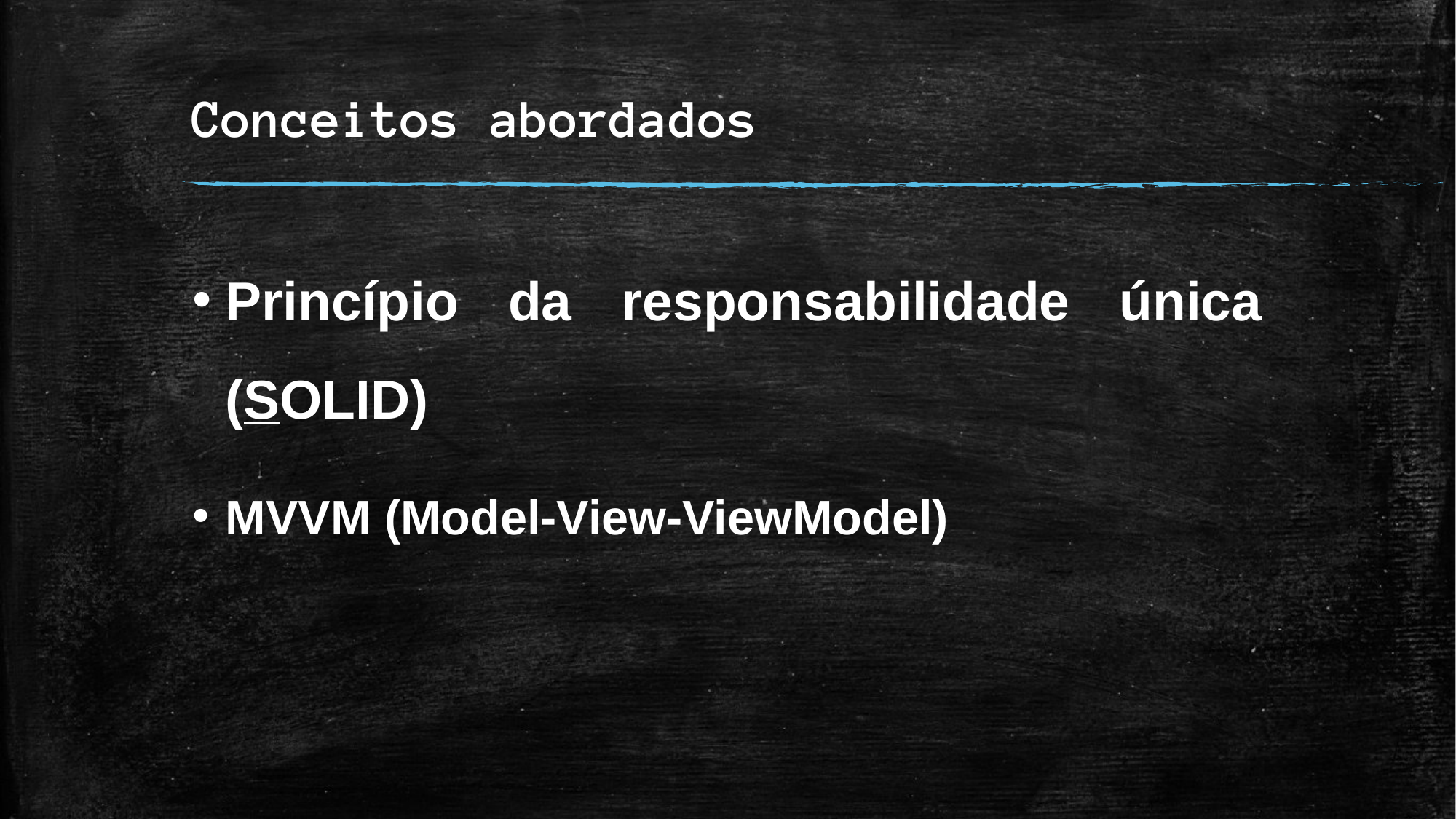

# Conceitos abordados
Princípio da responsabilidade única (SOLID)
MVVM (Model-View-ViewModel)